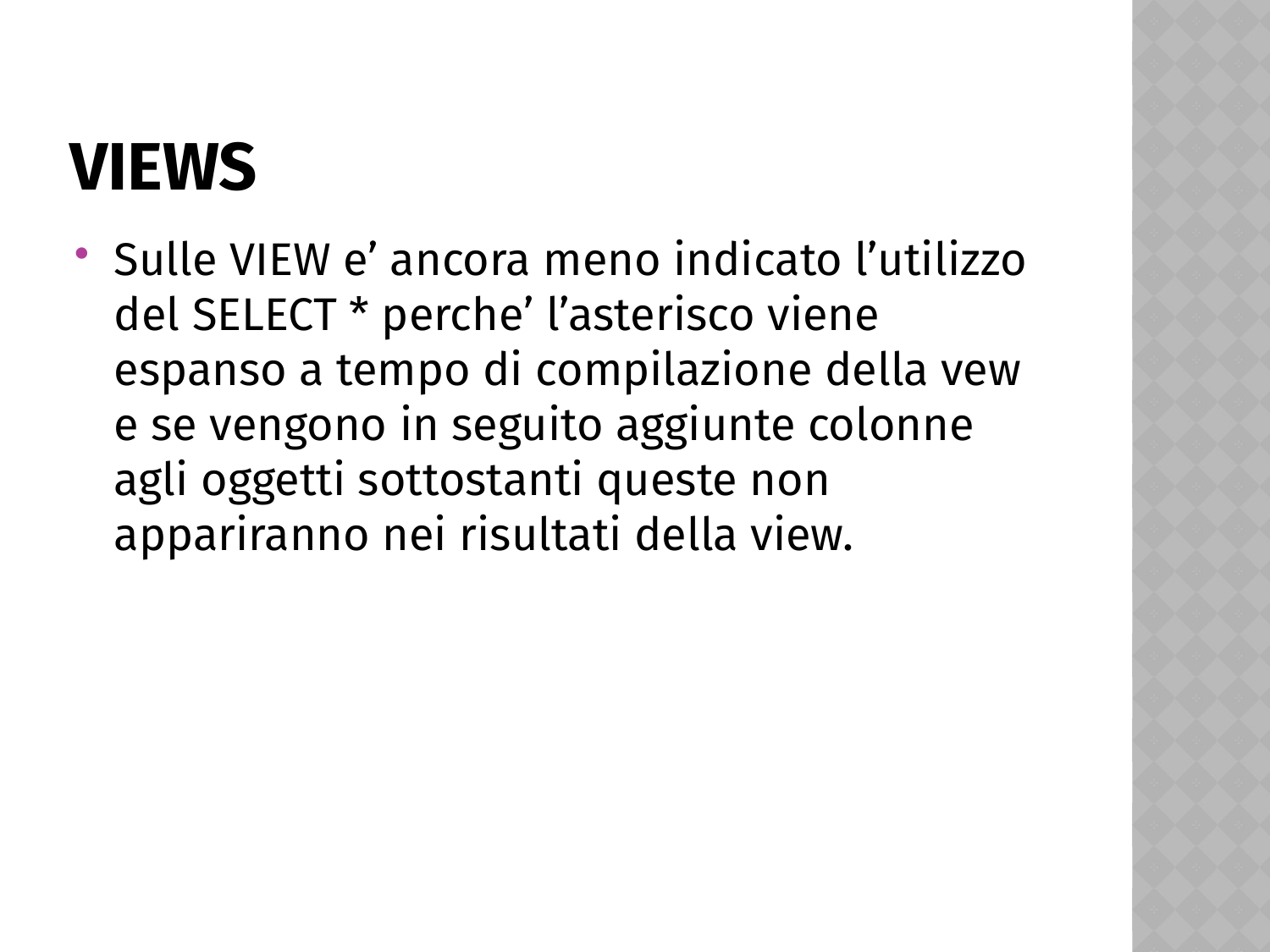

# views
Sulle VIEW e’ ancora meno indicato l’utilizzo del SELECT * perche’ l’asterisco viene espanso a tempo di compilazione della vew e se vengono in seguito aggiunte colonne agli oggetti sottostanti queste non appariranno nei risultati della view.